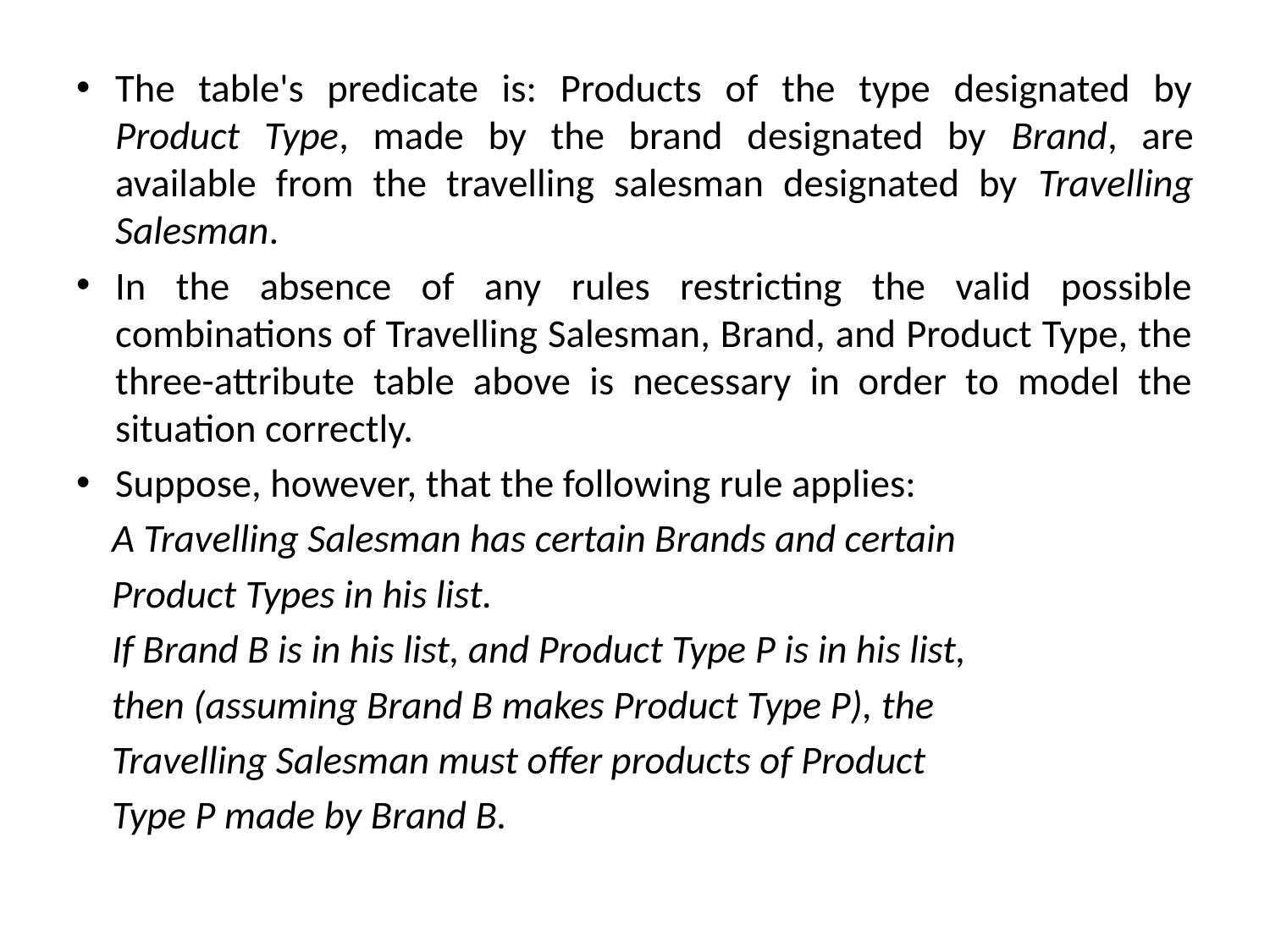

The table's predicate is: Products of the type designated by Product Type, made by the brand designated by Brand, are available from the travelling salesman designated by Travelling Salesman.
In the absence of any rules restricting the valid possible combinations of Travelling Salesman, Brand, and Product Type, the three-attribute table above is necessary in order to model the situation correctly.
Suppose, however, that the following rule applies:
    A Travelling Salesman has certain Brands and certain
    Product Types in his list.
    If Brand B is in his list, and Product Type P is in his list,
    then (assuming Brand B makes Product Type P), the
    Travelling Salesman must offer products of Product
    Type P made by Brand B.